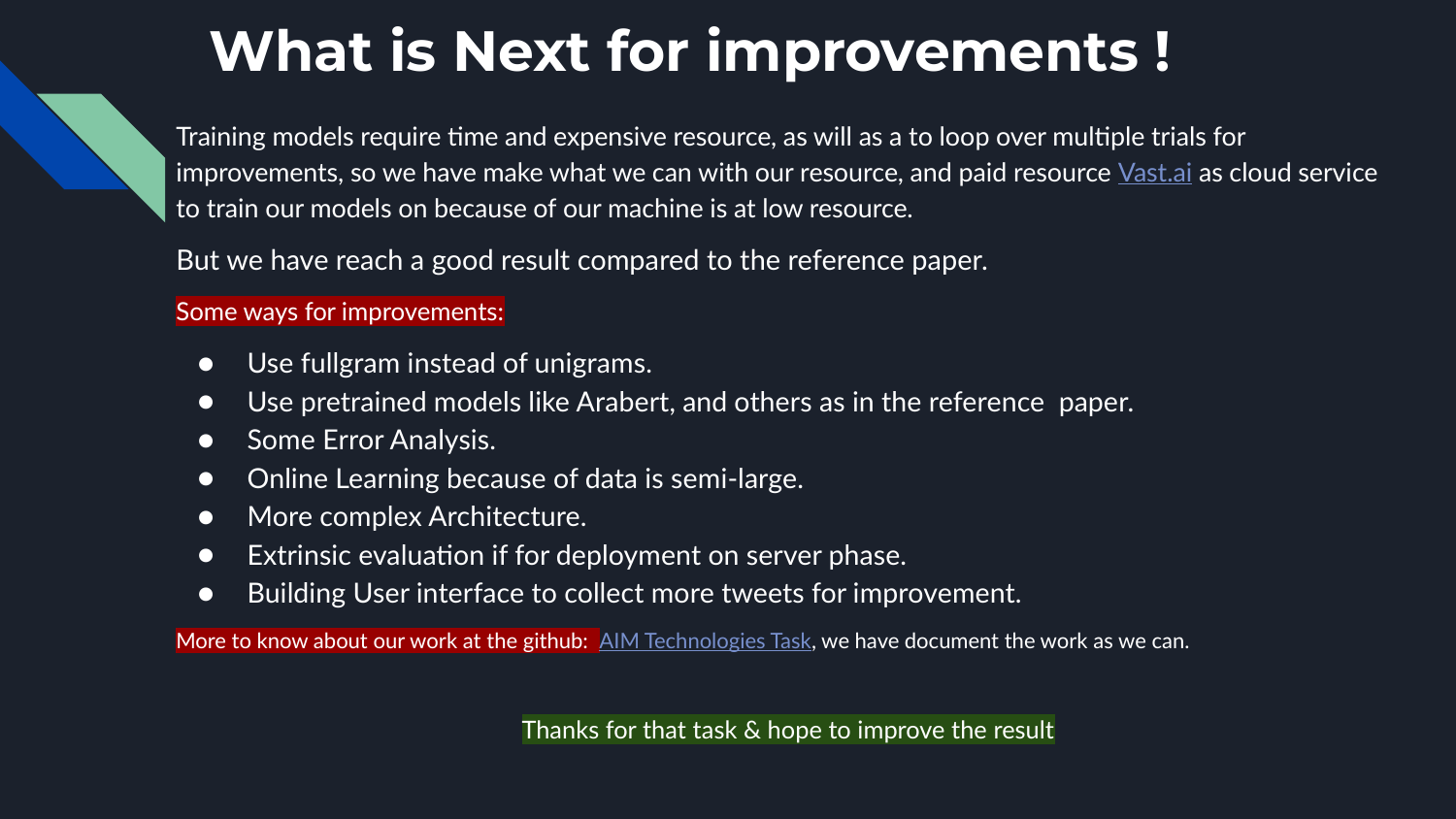

# What is Next for improvements !

Training models require time and expensive resource, as will as a to loop over multiple trials for improvements, so we have make what we can with our resource, and paid resource Vast.ai as cloud service to train our models on because of our machine is at low resource.
But we have reach a good result compared to the reference paper.
Some ways for improvements:
Use fullgram instead of unigrams.
Use pretrained models like Arabert, and others as in the reference  paper.
Some Error Analysis.
Online Learning because of data is semi-large.
More complex Architecture.
Extrinsic evaluation if for deployment on server phase.
Building User interface to collect more tweets for improvement.
More to know about our work at the github:  AIM Technologies Task, we have document the work as we can.

Thanks for that task & hope to improve the result